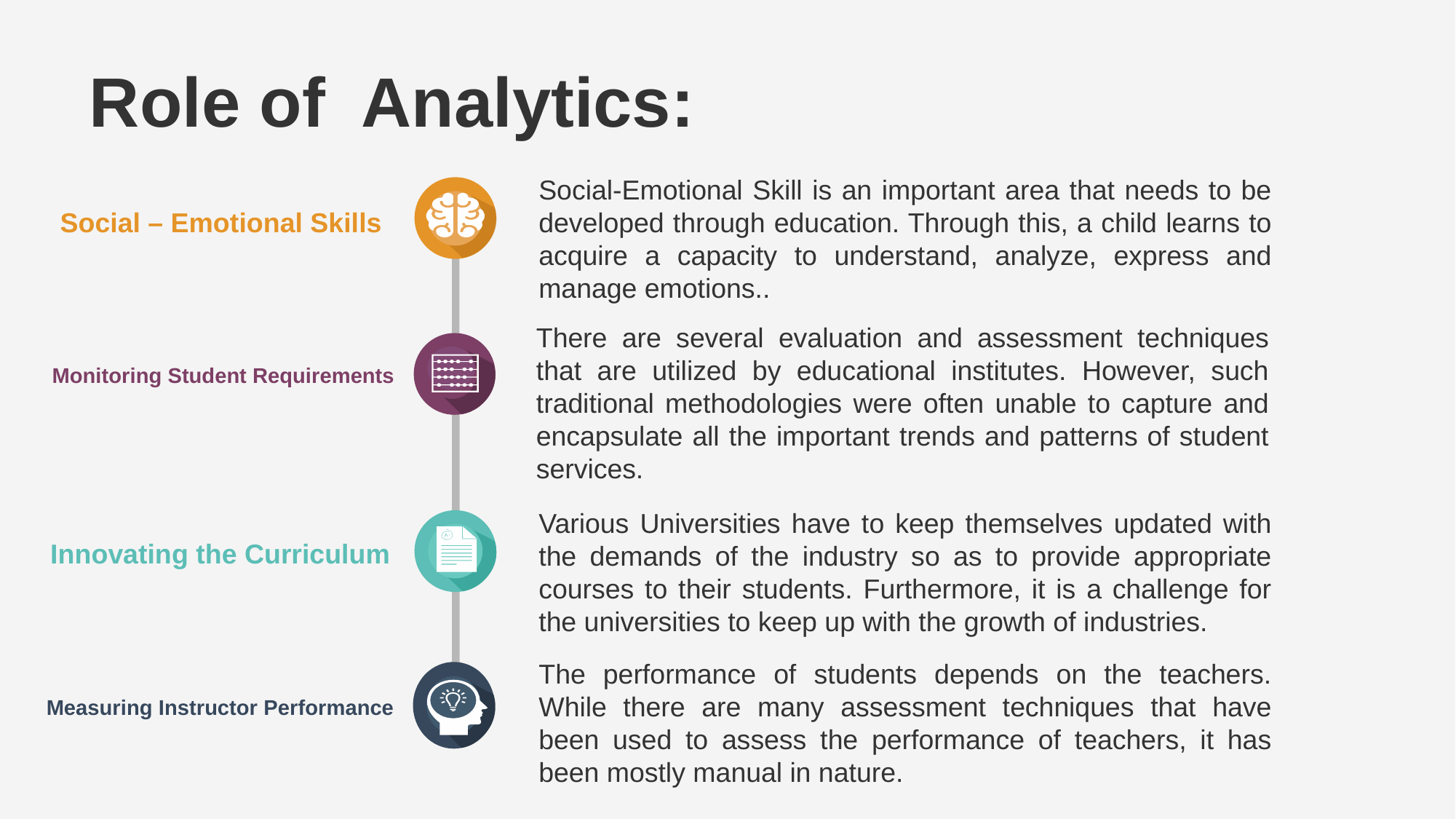

# Role of  Analytics:

Social-Emotional Skill is an important area that needs to be developed through education. Through this, a child learns to acquire a capacity to understand, analyze, express and manage emotions..
Social – Emotional Skills

Monitoring Student Requirements
There are several evaluation and assessment techniques that are utilized by educational institutes. However, such traditional methodologies were often unable to capture and encapsulate all the important trends and patterns of student services.

Innovating the Curriculum

Various Universities have to keep themselves updated with the demands of the industry so as to provide appropriate courses to their students. Furthermore, it is a challenge for the universities to keep up with the growth of industries.

The performance of students depends on the teachers. While there are many assessment techniques that have been used to assess the performance of teachers, it has been mostly manual in nature.
Measuring Instructor Performance